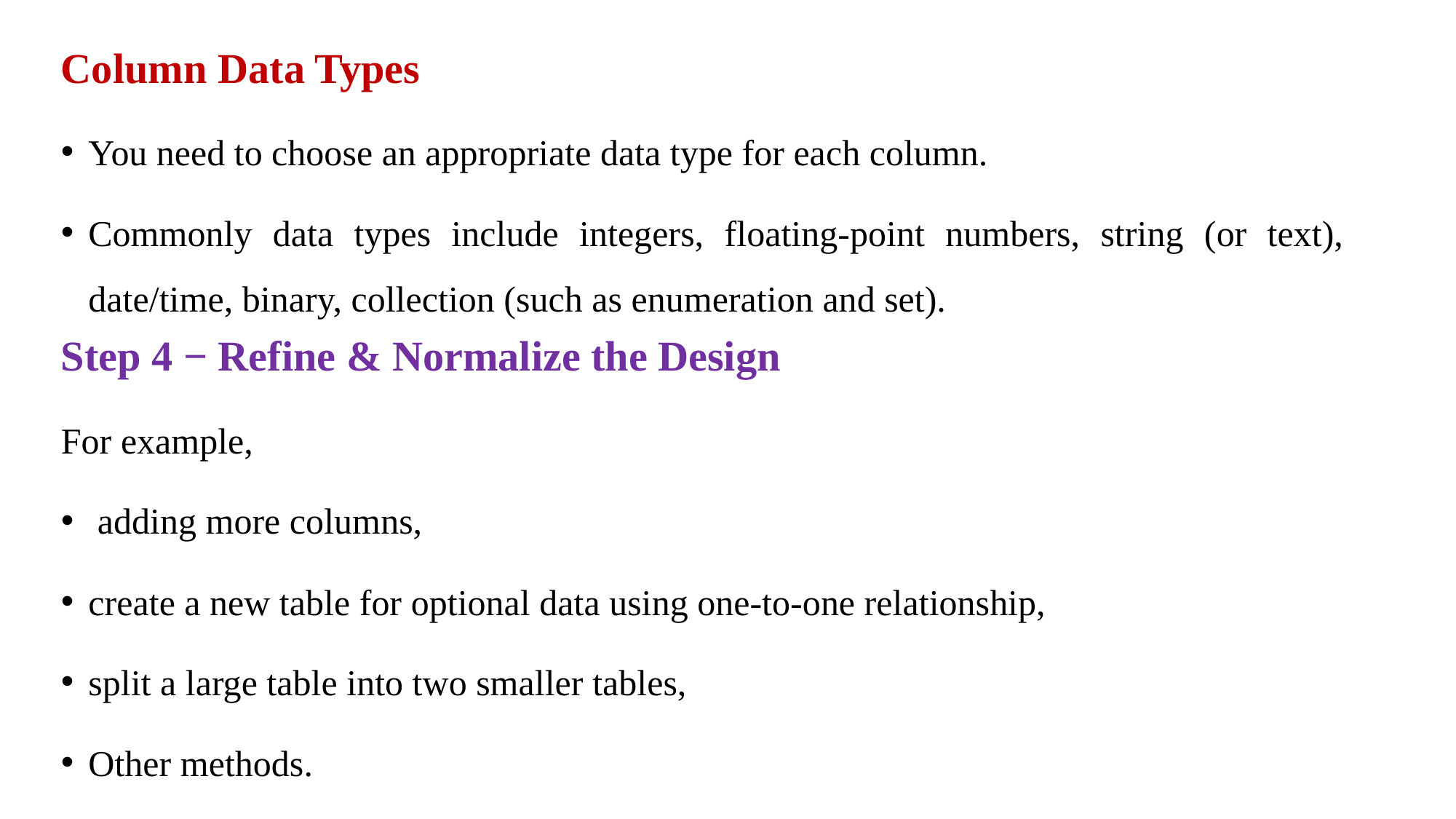

Column Data Types
You need to choose an appropriate data type for each column.
Commonly data types include integers, floating-point numbers, string (or text), date/time, binary, collection (such as enumeration and set).
Step 4 − Refine & Normalize the Design
For example,
 adding more columns,
create a new table for optional data using one-to-one relationship,
split a large table into two smaller tables,
Other methods.